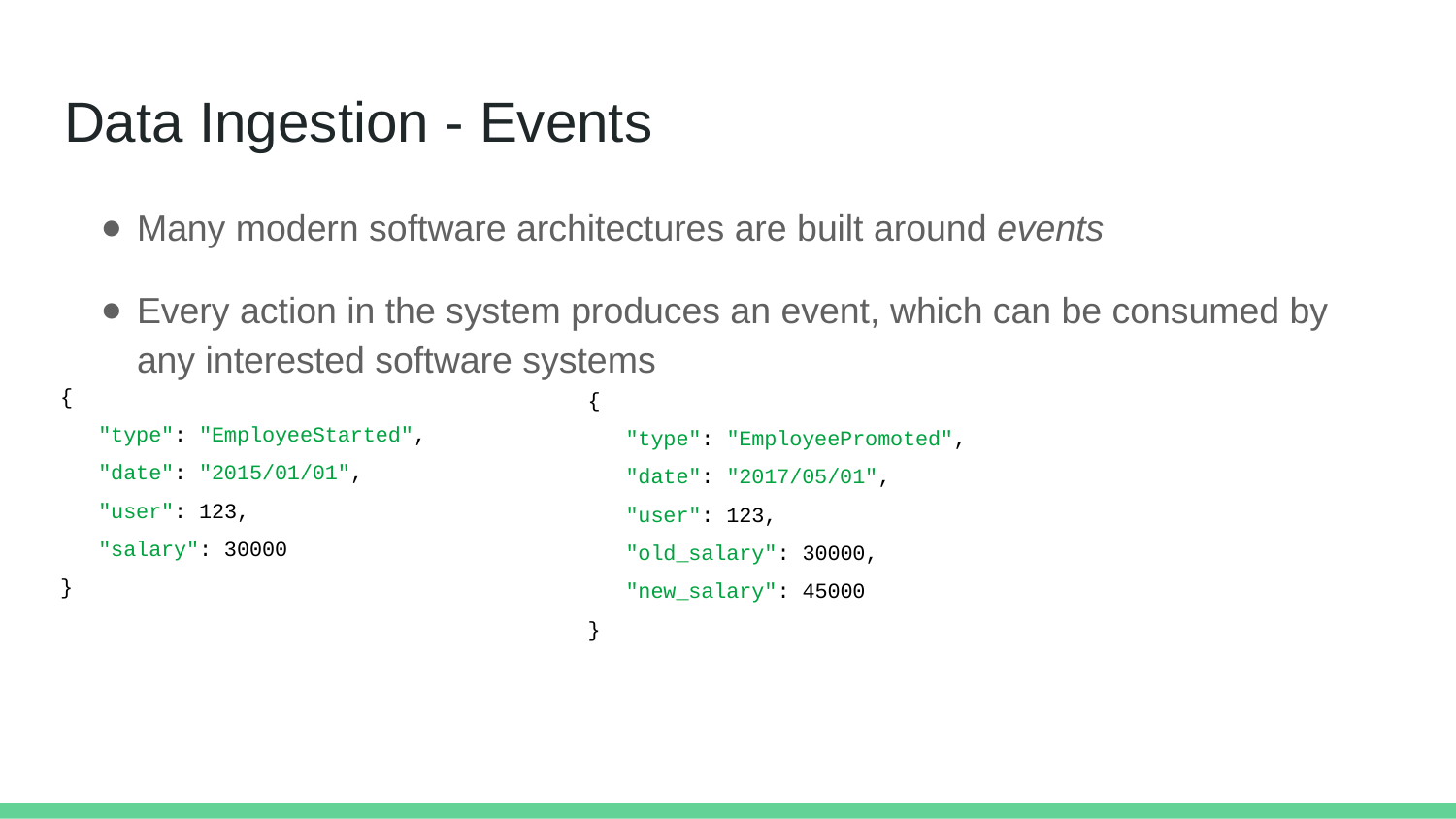

# Data Ingestion - Events
Many modern software architectures are built around events
Every action in the system produces an event, which can be consumed by any interested software systems

{
   "type": "EmployeeStarted",
   "date": "2015/01/01",
   "user": 123,
   "salary": 30000
}

{
   "type": "EmployeePromoted",
   "date": "2017/05/01",
   "user": 123,
   "old_salary": 30000,
   "new_salary": 45000
}